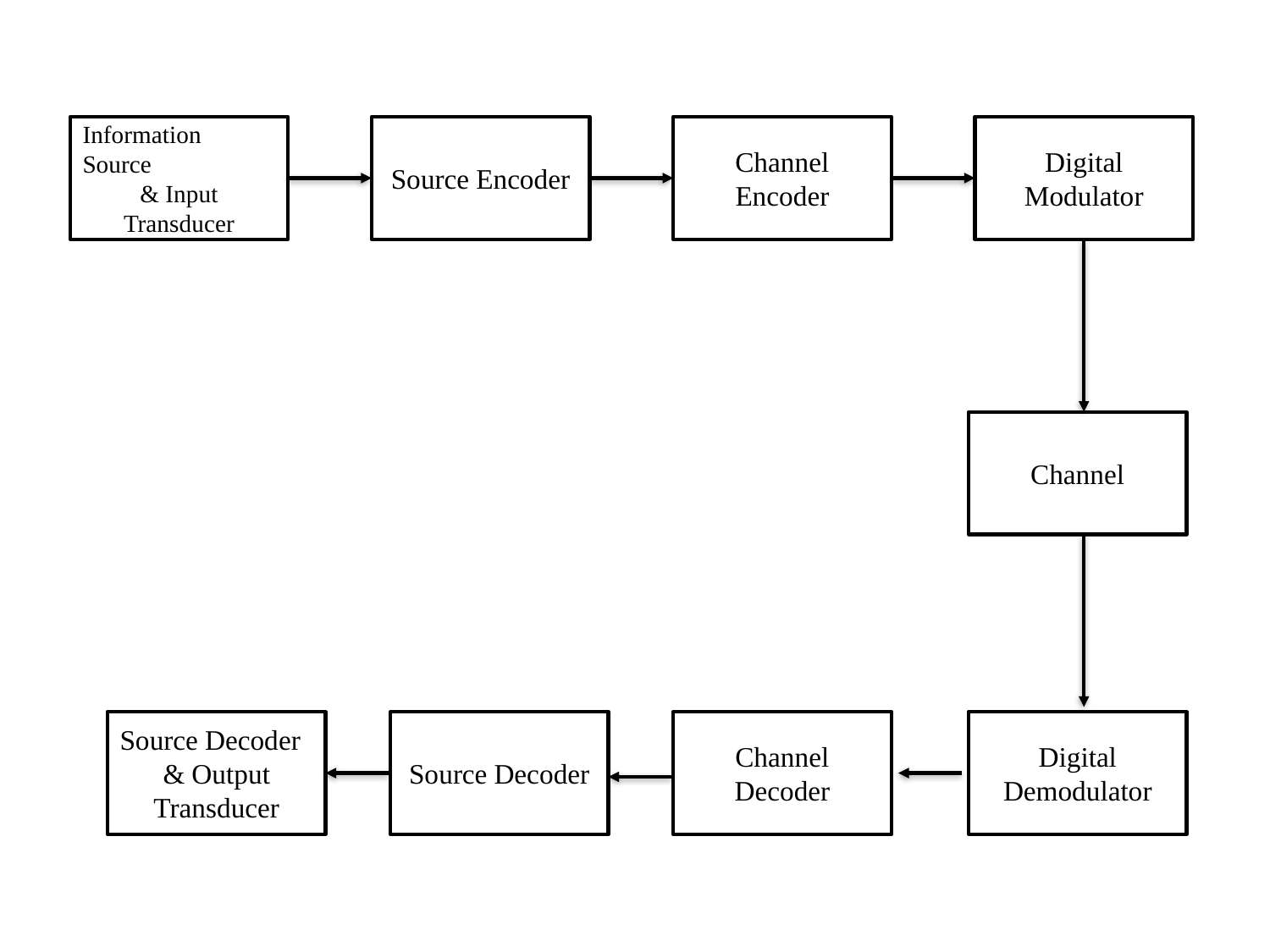

Information Source
& Input Transducer
Source Encoder
Channel Encoder
Digital Modulator
Channel
Source Decoder
& Output Transducer
Source Decoder
Channel Decoder
Digital Demodulator